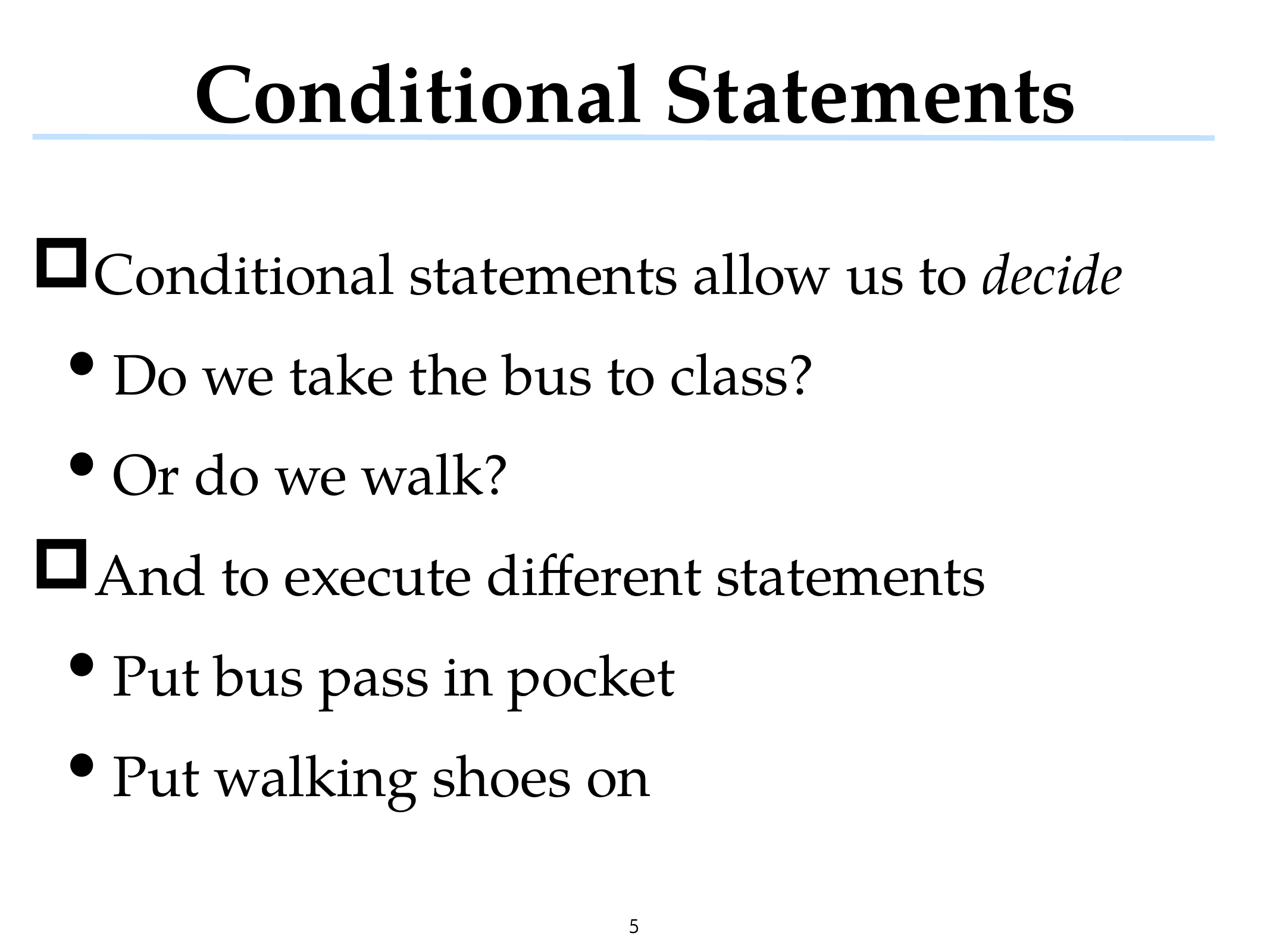

# Conditional Statements
Conditional statements allow us to decide
Do we take the bus to class?
Or do we walk?
And to execute different statements
Put bus pass in pocket
Put walking shoes on
5